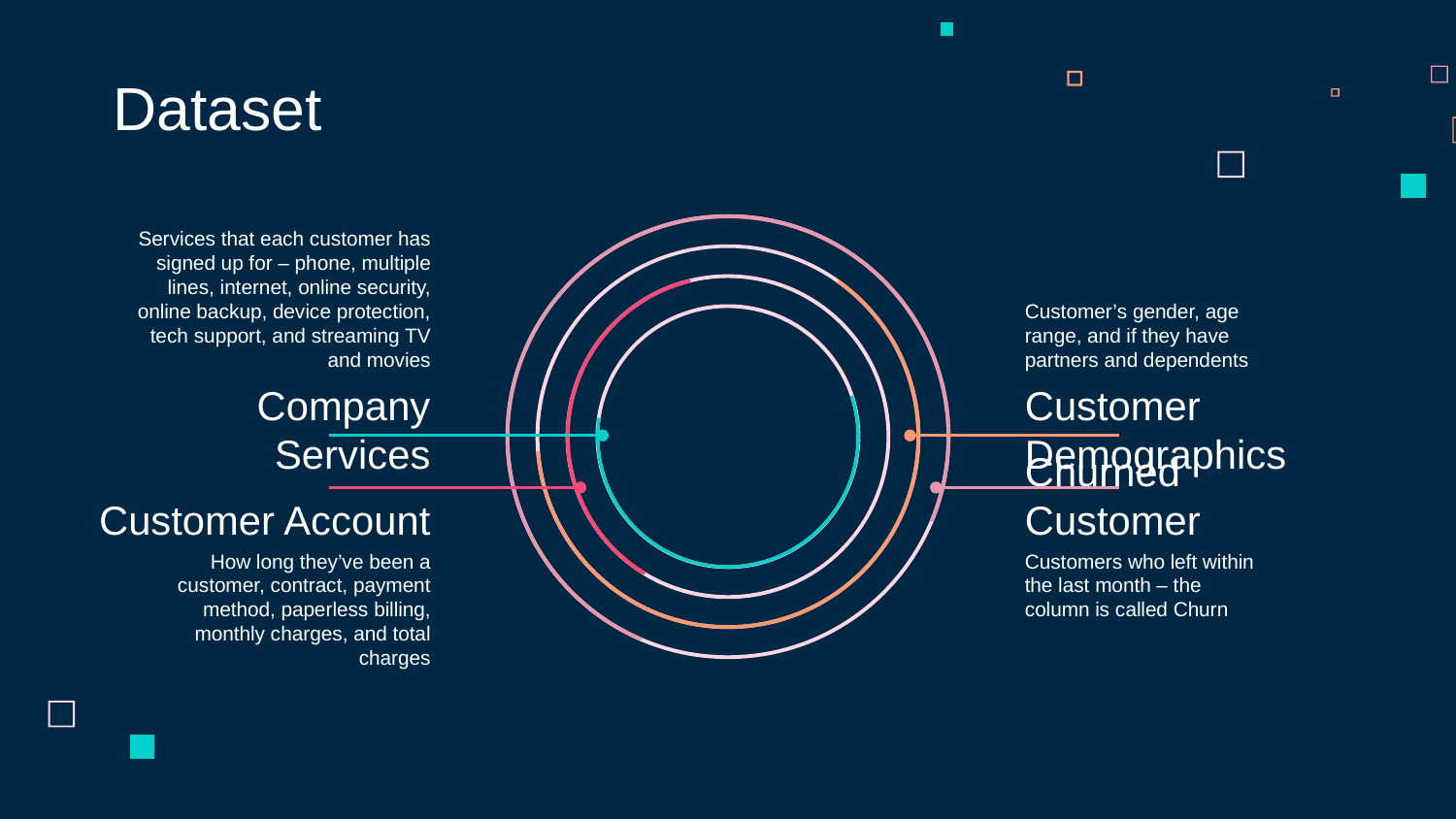

Dataset

Services that each customer has signed up for – phone, multiple lines, internet, online security, online backup, device protection, tech support, and streaming TV and movies

Customer’s gender, age range, and if they have partners and dependents

# Company Services
Customer Demographics
Customer Account
Churned Customer
How long they’ve been a customer, contract, payment method, paperless billing, monthly charges, and total charges
Customers who left within the last month – the column is called Churn